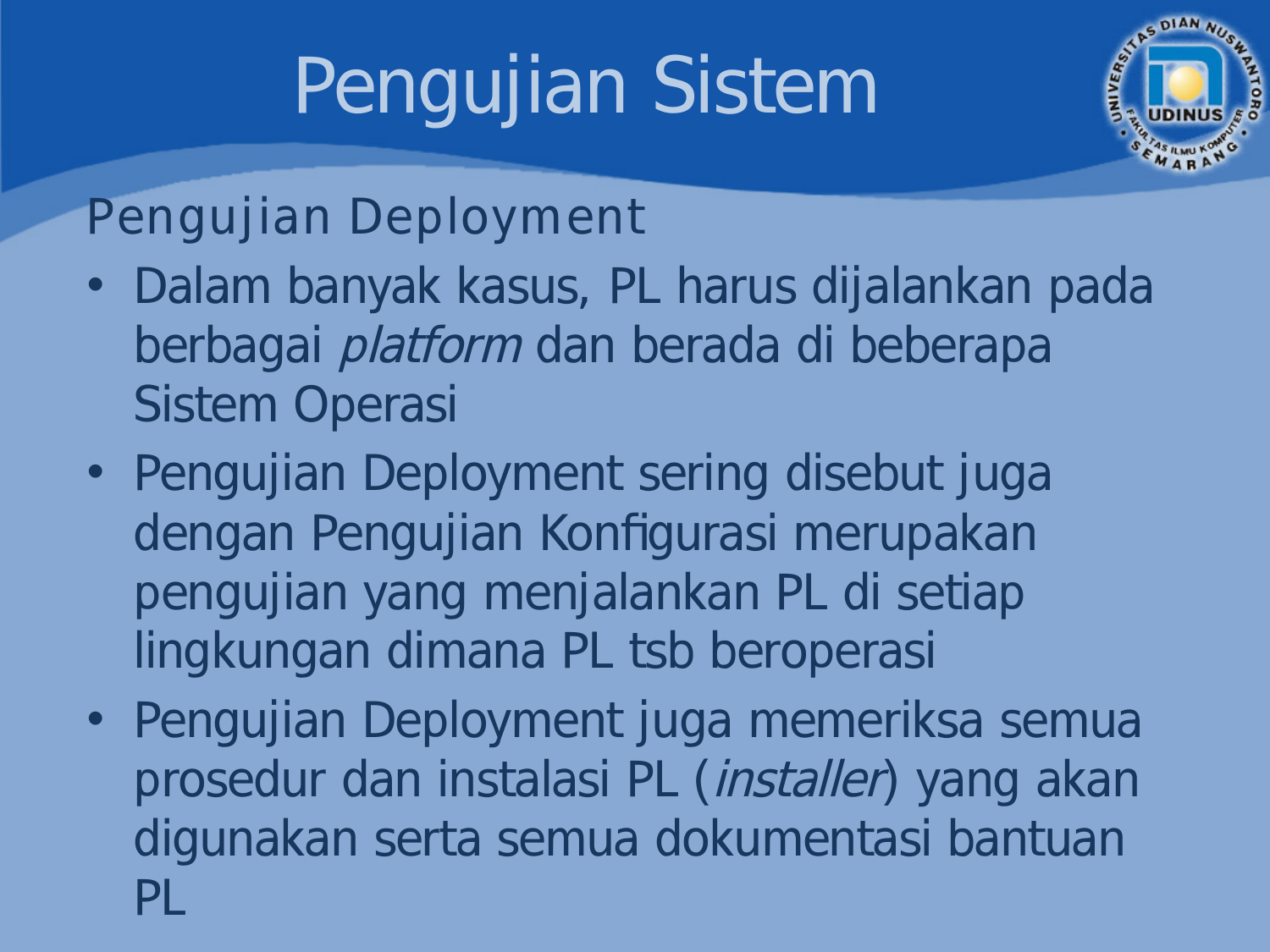

# Pengujian Sistem
Pengujian Deployment
Dalam banyak kasus, PL harus dijalankan pada berbagai platform dan berada di beberapa Sistem Operasi
Pengujian Deployment sering disebut juga dengan Pengujian Konfigurasi merupakan pengujian yang menjalankan PL di setiap lingkungan dimana PL tsb beroperasi
Pengujian Deployment juga memeriksa semua prosedur dan instalasi PL (installer) yang akan digunakan serta semua dokumentasi bantuan PL